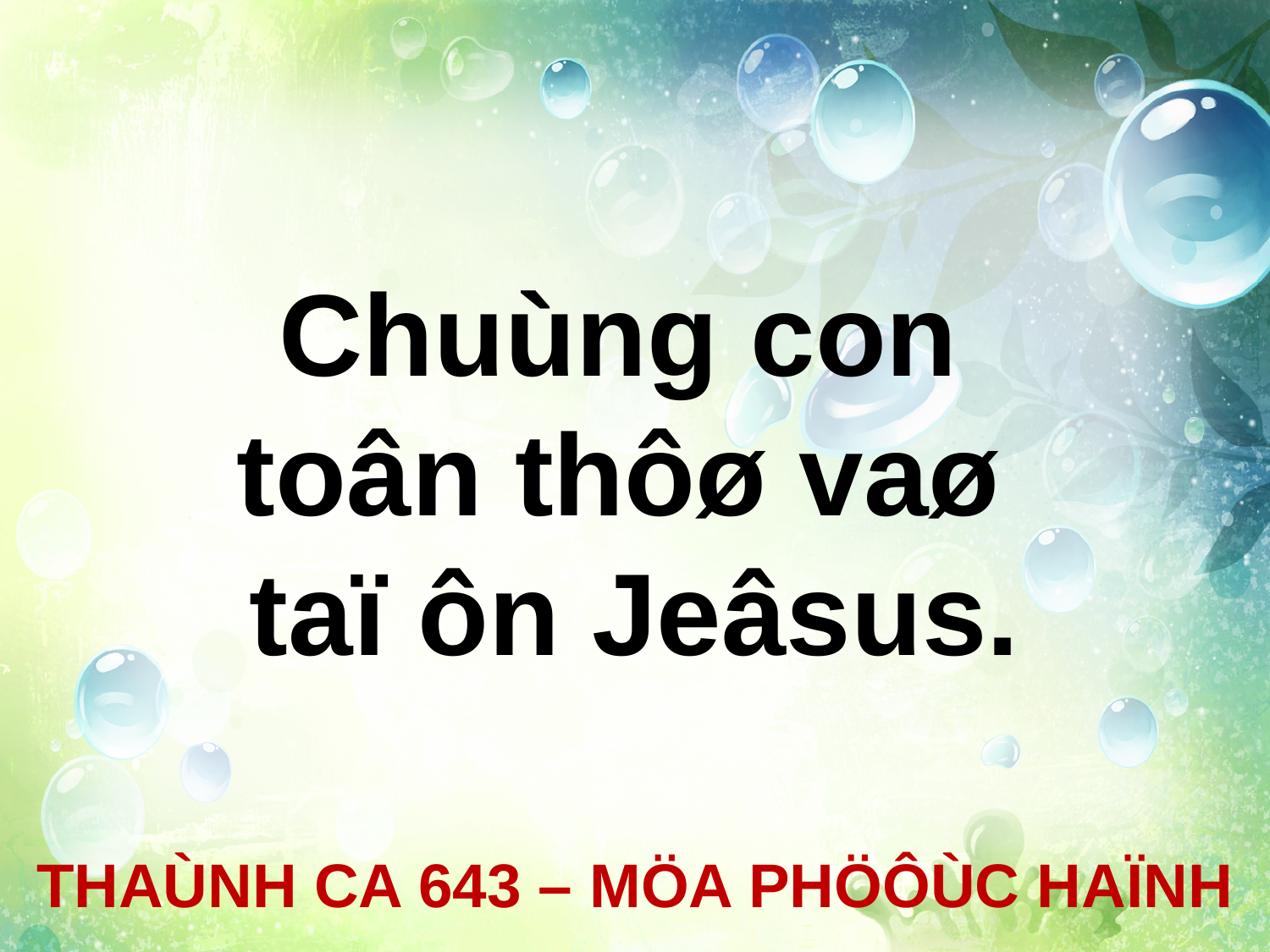

Chuùng con
toân thôø vaø
taï ôn Jeâsus.
THAÙNH CA 643 – MÖA PHÖÔÙC HAÏNH